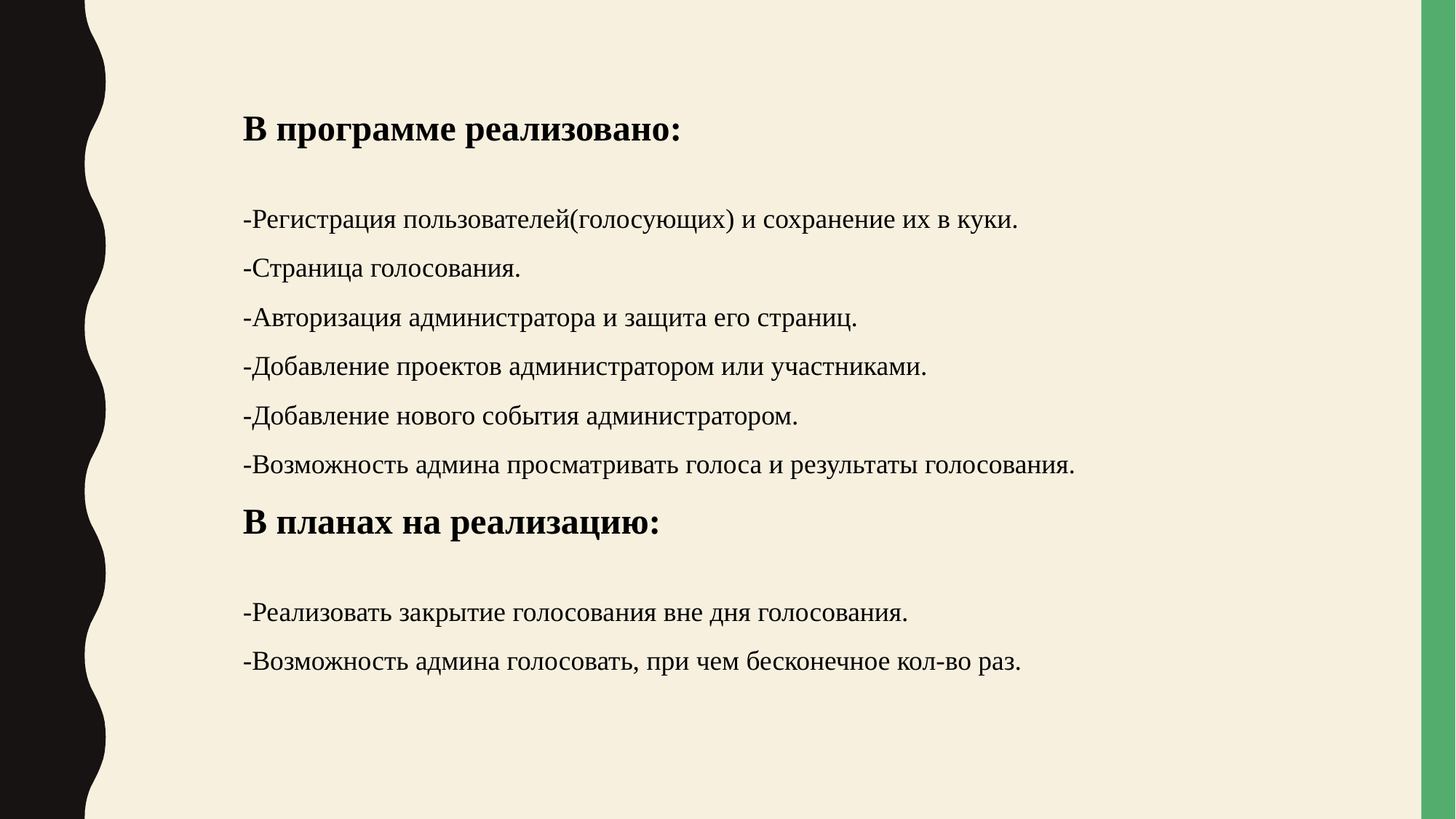

В программе реализовано:
-Регистрация пользователей(голосующих) и сохранение их в куки.
-Страница голосования.
-Авторизация администратора и защита его страниц.
-Добавление проектов администратором или участниками.
-Добавление нового события администратором.
-Возможность админа просматривать голоса и результаты голосования.
В планах на реализацию:
-Реализовать закрытие голосования вне дня голосования.
-Возможность админа голосовать, при чем бесконечное кол-во раз.